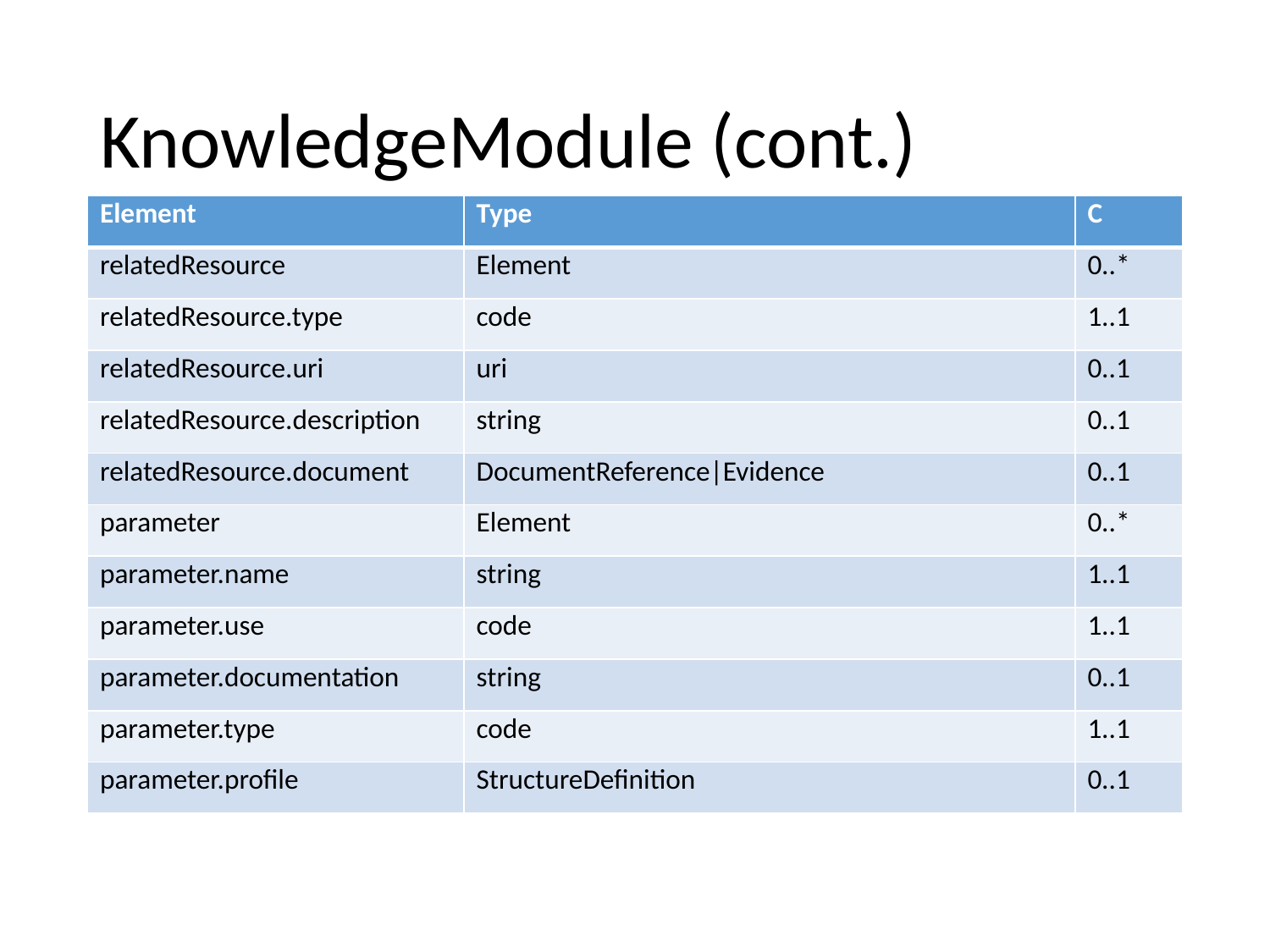

# KnowledgeModule (cont.)
| Element | Type | C |
| --- | --- | --- |
| relatedResource | Element | 0..\* |
| relatedResource.type | code | 1..1 |
| relatedResource.uri | uri | 0..1 |
| relatedResource.description | string | 0..1 |
| relatedResource.document | DocumentReference|Evidence | 0..1 |
| parameter | Element | 0..\* |
| parameter.name | string | 1..1 |
| parameter.use | code | 1..1 |
| parameter.documentation | string | 0..1 |
| parameter.type | code | 1..1 |
| parameter.profile | StructureDefinition | 0..1 |